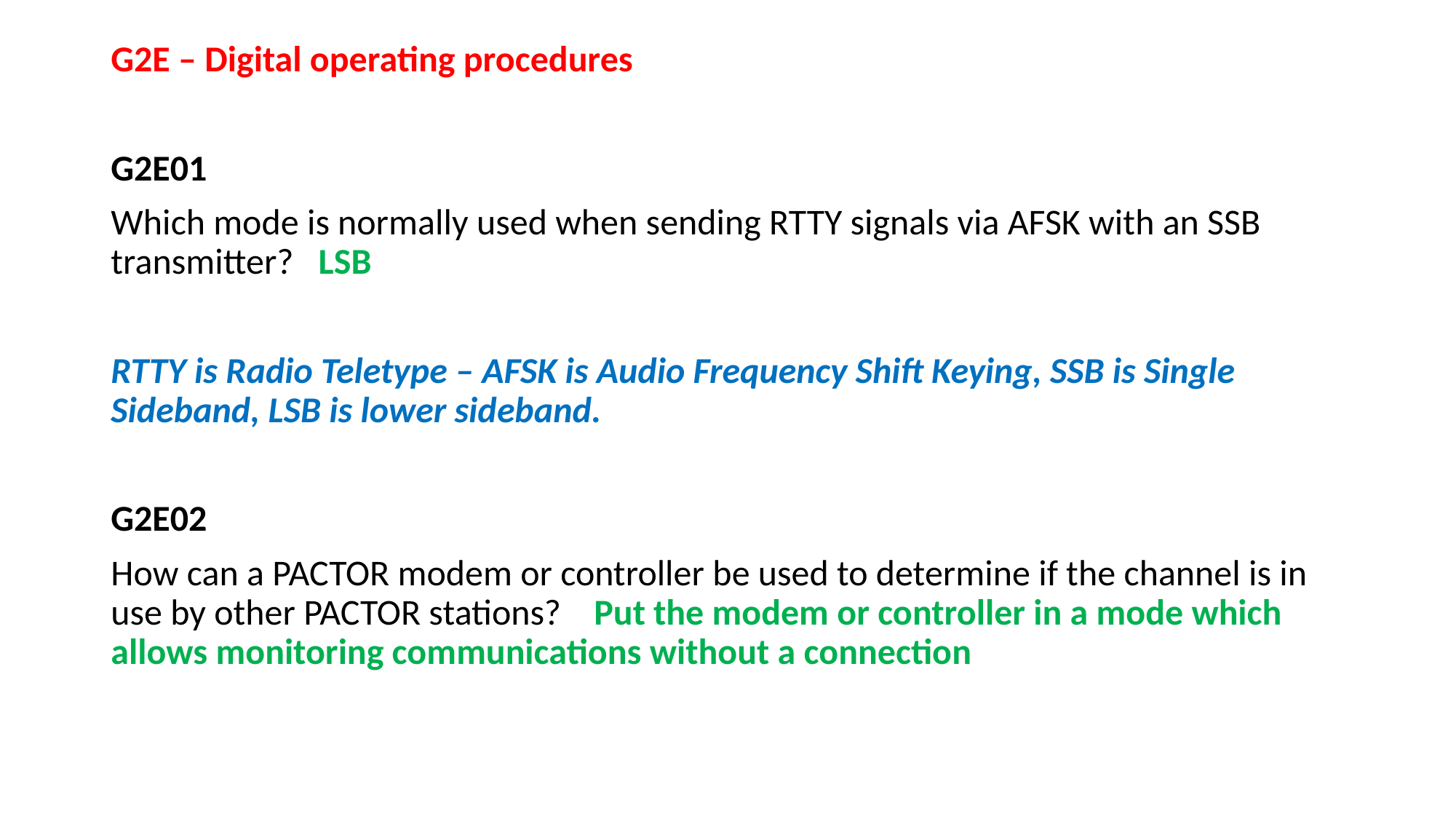

G2E – Digital operating procedures

G2E01
Which mode is normally used when sending RTTY signals via AFSK with an SSB transmitter?   LSB

RTTY is Radio Teletype – AFSK is Audio Frequency Shift Keying, SSB is Single Sideband, LSB is lower sideband.

G2E02
How can a PACTOR modem or controller be used to determine if the channel is in use by other PACTOR stations?    Put the modem or controller in a mode which allows monitoring communications without a connection